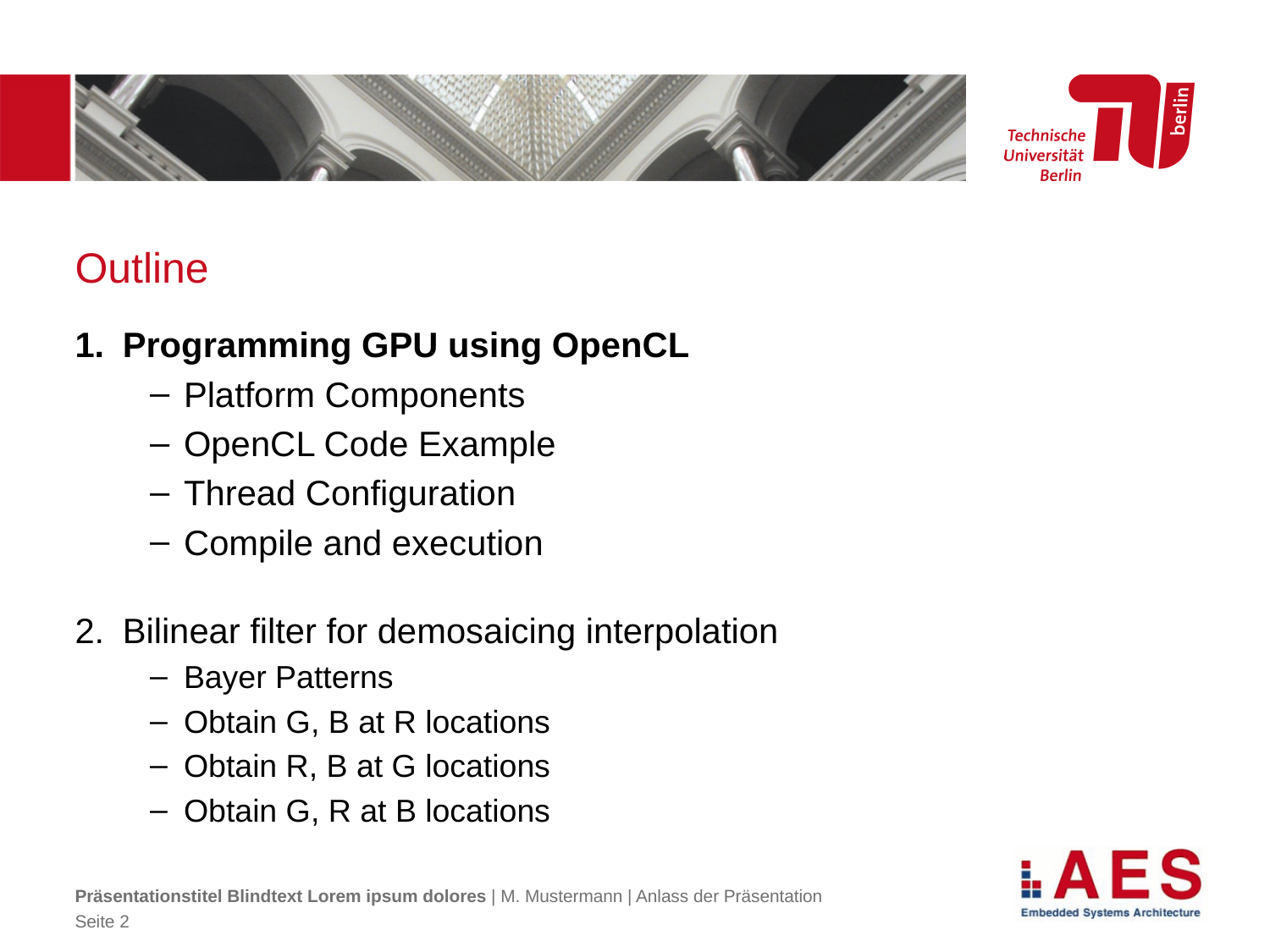

# Outline
Programming GPU using OpenCL
Platform Components
OpenCL Code Example
Thread Configuration
Compile and execution

Bilinear filter for demosaicing interpolation
Bayer Patterns
Obtain G, B at R locations
Obtain R, B at G locations
Obtain G, R at B locations

Präsentationstitel Blindtext Lorem ipsum dolores | M. Mustermann | Anlass der Präsentation
Seite 2